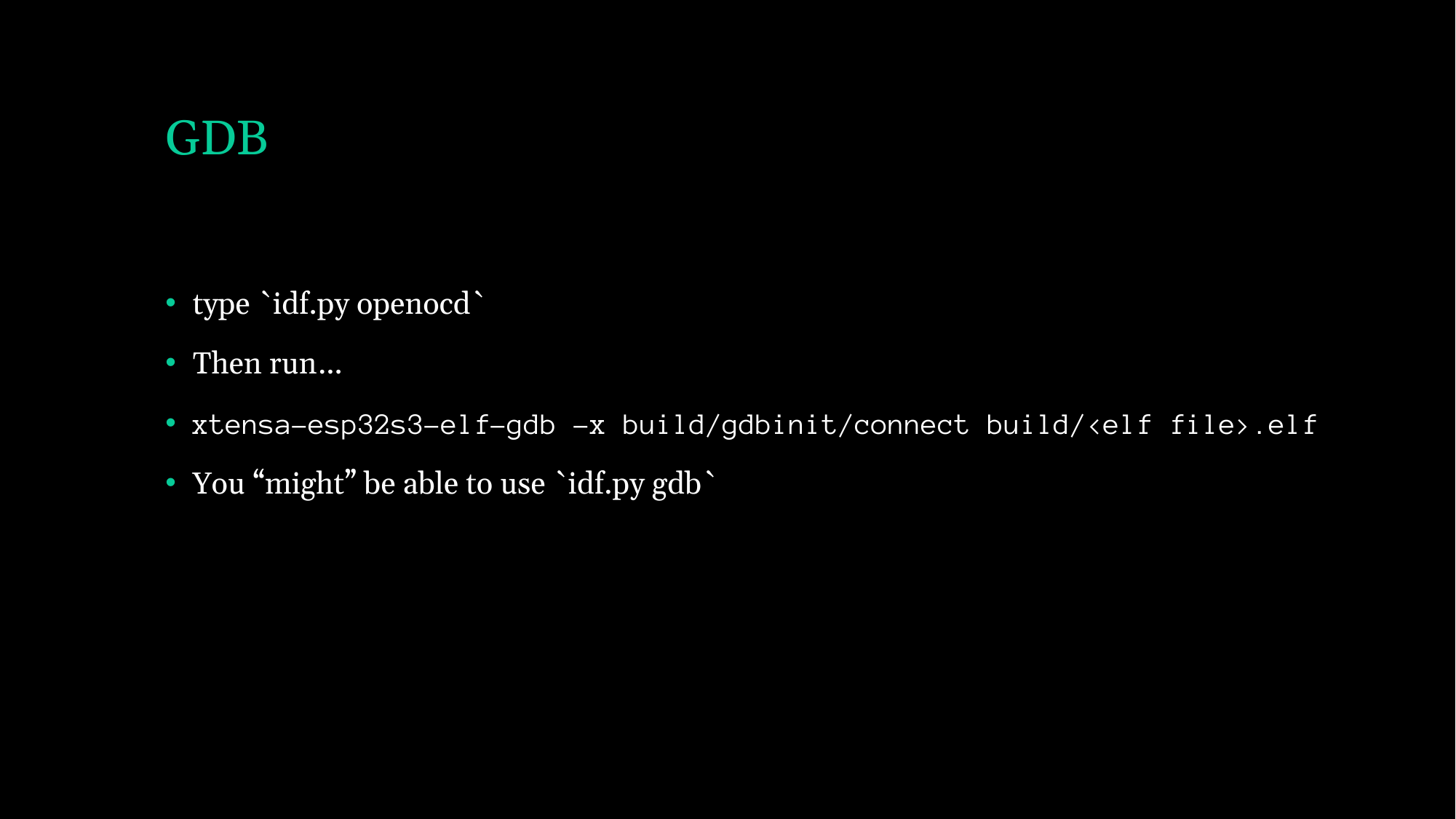

# GDB

type `idf.py openocd`
Then run…
xtensa-esp32s3-elf-gdb -x build/gdbinit/connect build/<elf file>.elf
You “might” be able to use `idf.py gdb`